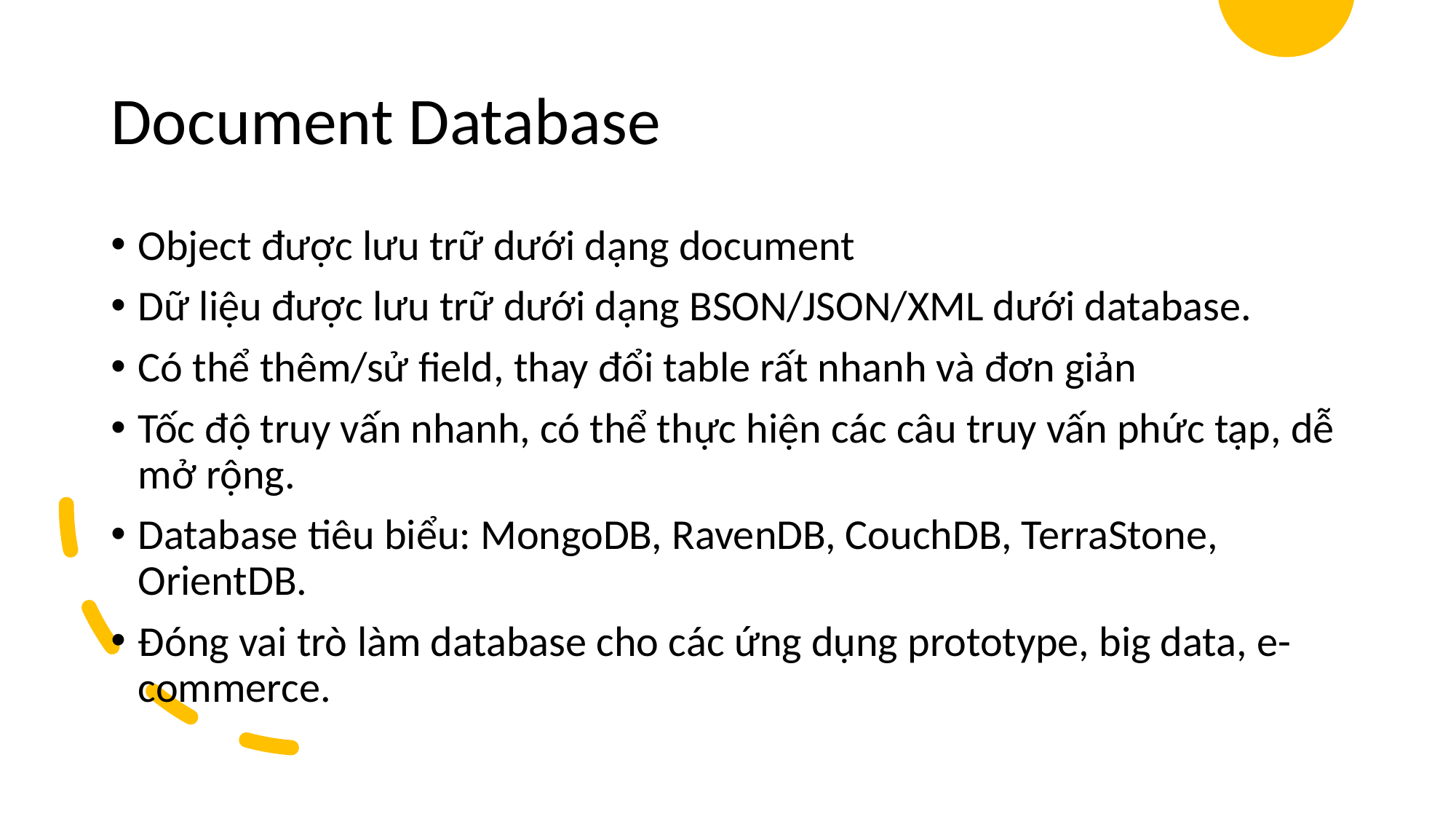

# Document Database
Object được lưu trữ dưới dạng document
Dữ liệu được lưu trữ dưới dạng BSON/JSON/XML dưới database.
Có thể thêm/sử field, thay đổi table rất nhanh và đơn giản
Tốc độ truy vấn nhanh, có thể thực hiện các câu truy vấn phức tạp, dễ mở rộng.
Database tiêu biểu: MongoDB, RavenDB, CouchDB, TerraStone, OrientDB.
Đóng vai trò làm database cho các ứng dụng prototype, big data, e-commerce.